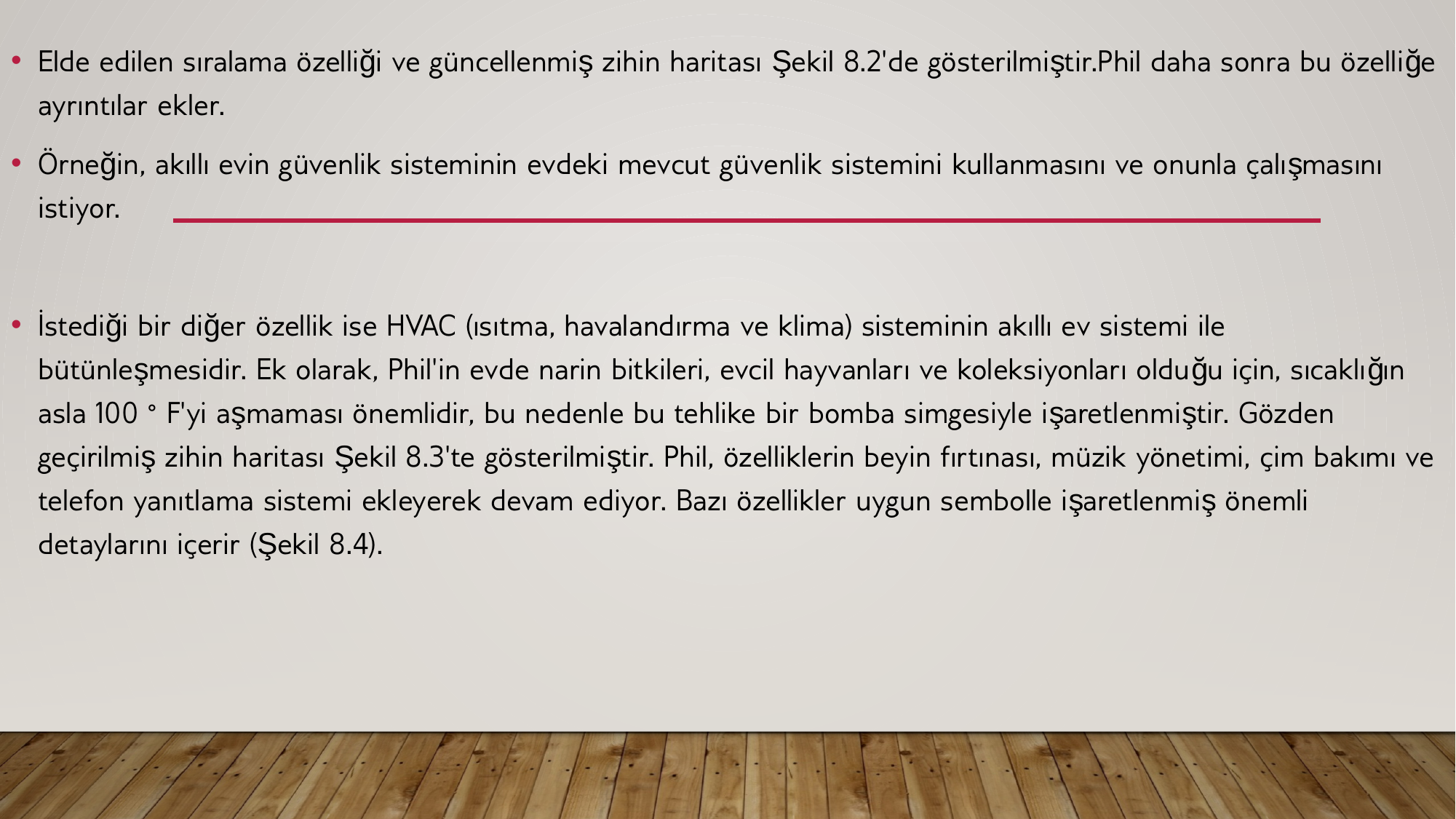

Elde edilen sıralama özelliği ve güncellenmiş zihin haritası Şekil 8.2'de gösterilmiştir.Phil daha sonra bu özelliğe ayrıntılar ekler.
Örneğin, akıllı evin güvenlik sisteminin evdeki mevcut güvenlik sistemini kullanmasını ve onunla çalışmasını istiyor.

İstediği bir diğer özellik ise HVAC (ısıtma, havalandırma ve klima) sisteminin akıllı ev sistemi ile bütünleşmesidir. Ek olarak, Phil'in evde narin bitkileri, evcil hayvanları ve koleksiyonları olduğu için, sıcaklığın asla 100 ° F'yi aşmaması önemlidir, bu nedenle bu tehlike bir bomba simgesiyle işaretlenmiştir. Gözden geçirilmiş zihin haritası Şekil 8.3'te gösterilmiştir. Phil, özelliklerin beyin fırtınası, müzik yönetimi, çim bakımı ve telefon yanıtlama sistemi ekleyerek devam ediyor. Bazı özellikler uygun sembolle işaretlenmiş önemli detaylarını içerir (Şekil 8.4).